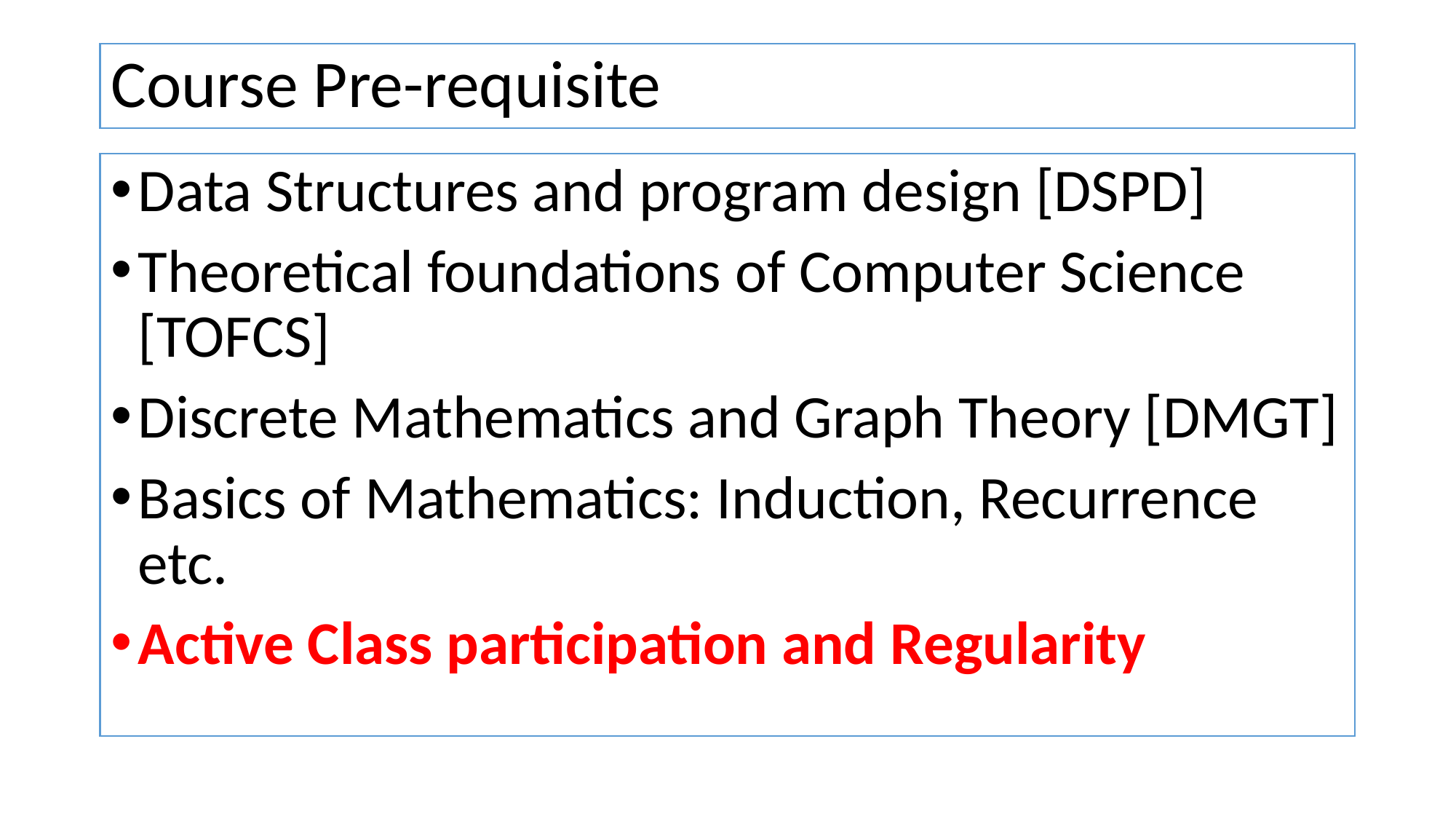

# Course Pre-requisite
Data Structures and program design [DSPD]
Theoretical foundations of Computer Science [TOFCS]
Discrete Mathematics and Graph Theory [DMGT]
Basics of Mathematics: Induction, Recurrence etc.
Active Class participation and Regularity